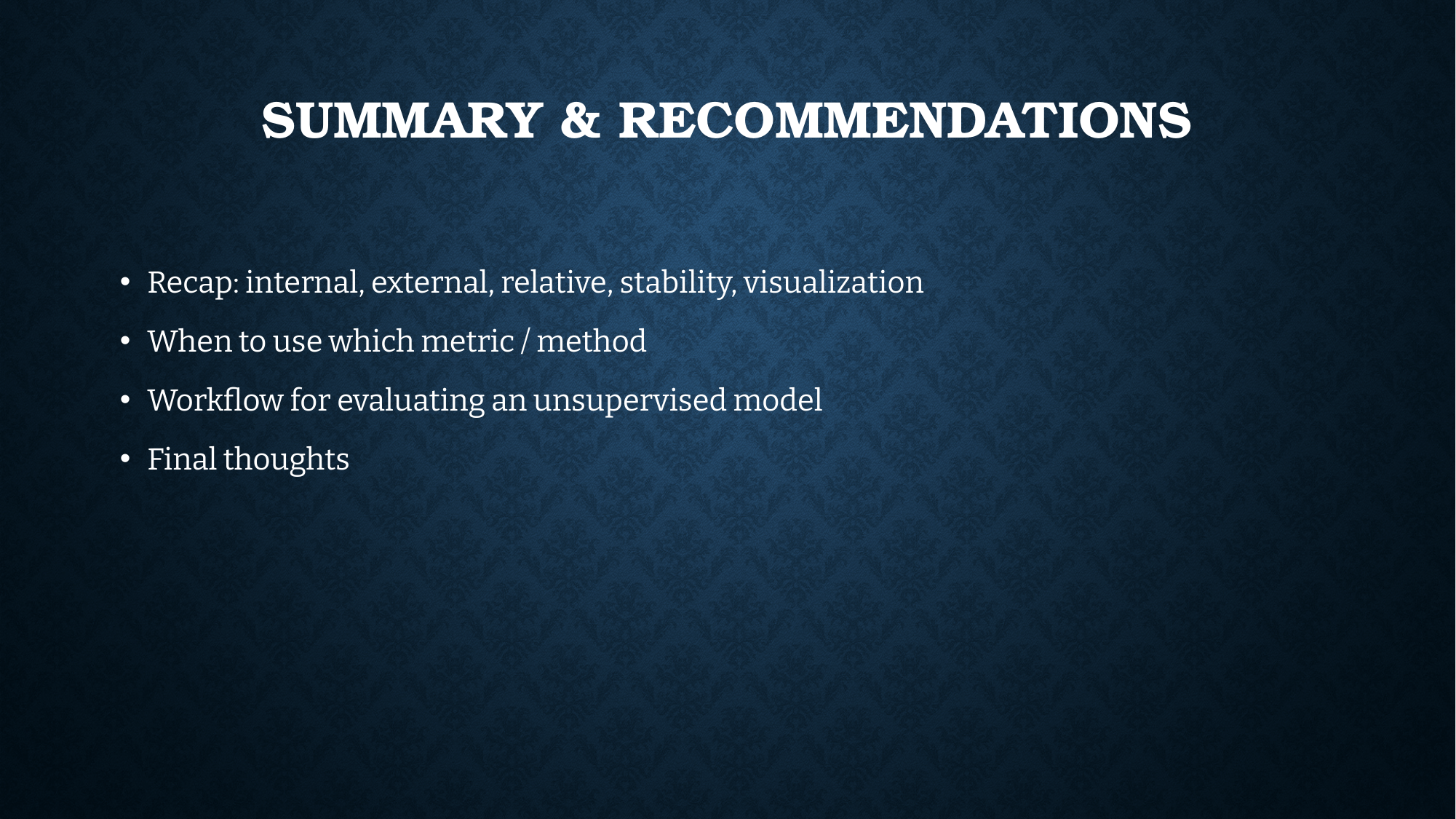

# Summary & Recommendations
Recap: internal, external, relative, stability, visualization
When to use which metric / method
Workflow for evaluating an unsupervised model
Final thoughts